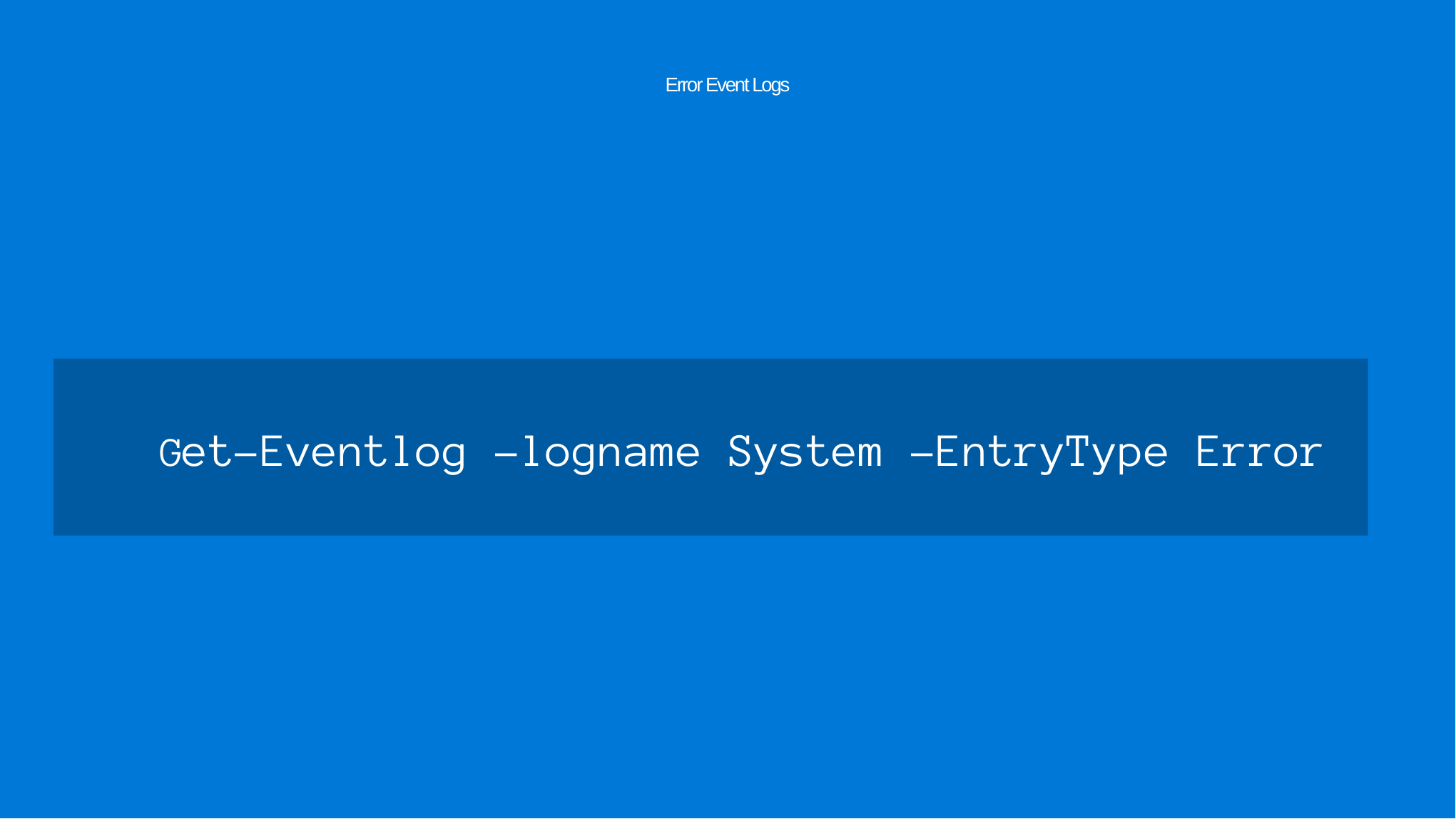

# Error Event Logs

	Get-Eventlog -logname System -EntryType Error